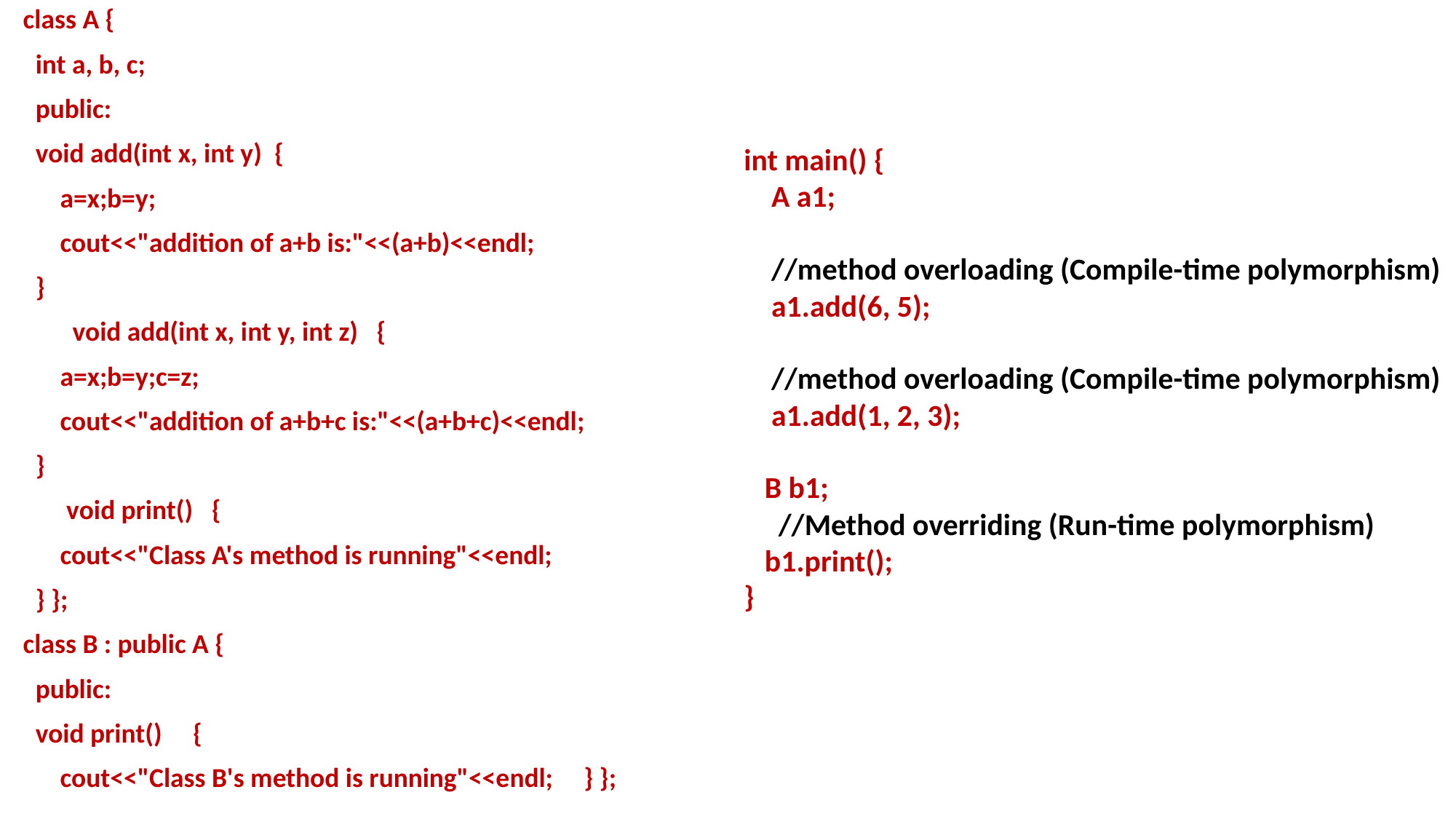

class A {
    int a, b, c;
    public:
    void add(int x, int y)  {
        a=x;b=y;
        cout<<"addition of a+b is:"<<(a+b)<<endl;
    }
          void add(int x, int y, int z)   {
        a=x;b=y;c=z;
        cout<<"addition of a+b+c is:"<<(a+b+c)<<endl;
    }
         void print()   {
        cout<<"Class A's method is running"<<endl;
    } };
  class B : public A {
    public:
    void print()     {
        cout<<"Class B's method is running"<<endl;     } };
int main() {
    A a1;

    //method overloading (Compile-time polymorphism)
    a1.add(6, 5);

    //method overloading (Compile-time polymorphism)
    a1.add(1, 2, 3);

   B b1;
     //Method overriding (Run-time polymorphism)
   b1.print();
}